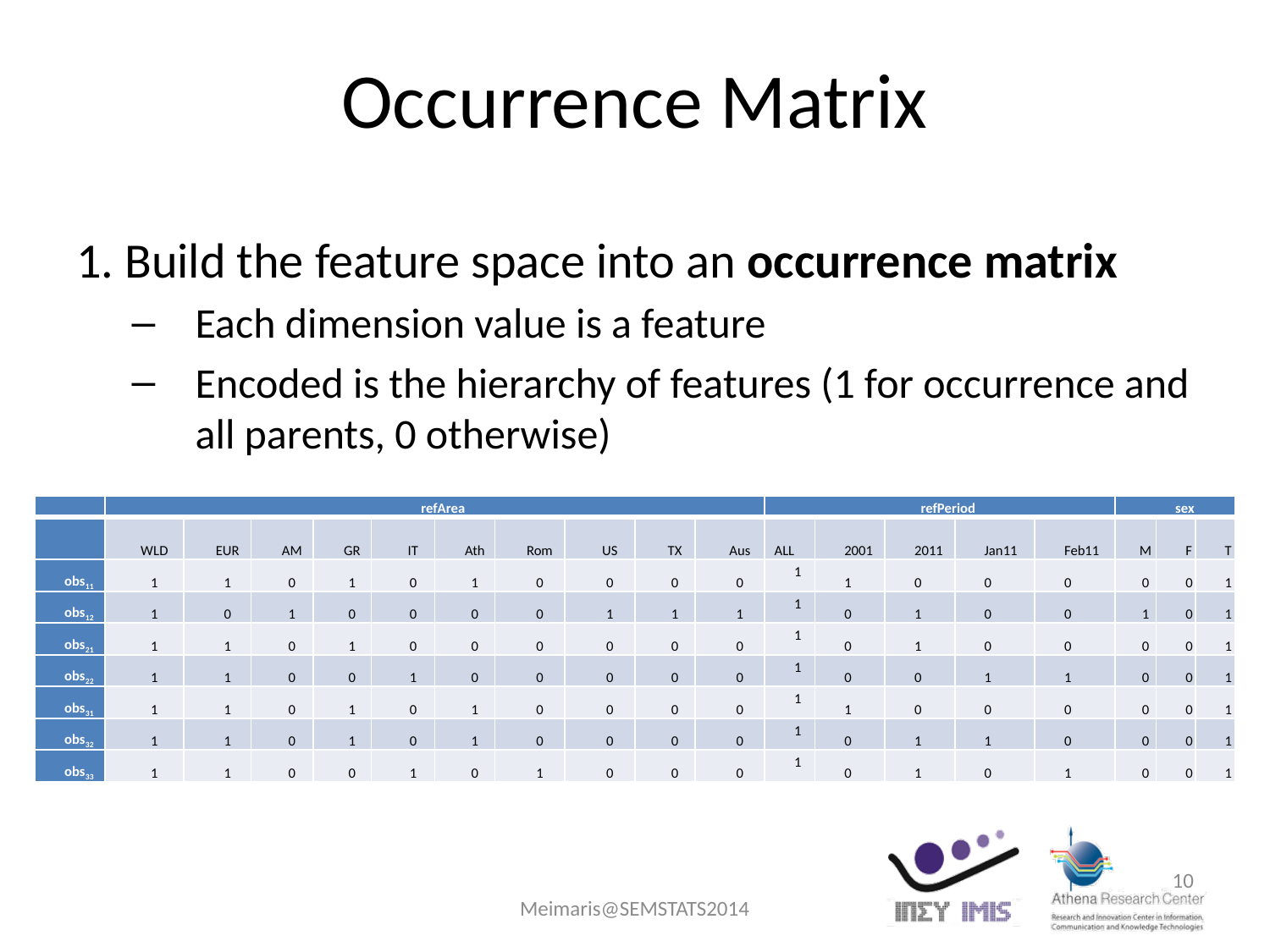

# Occurrence Matrix
1. Build the feature space into an occurrence matrix
Each dimension value is a feature
Encoded is the hierarchy of features (1 for occurrence and all parents, 0 otherwise)

|  | refArea |  |  |  |  |  |  |  |  |  | refPeriod |  |  |  |  | sex |  |  |
| --- | --- | --- | --- | --- | --- | --- | --- | --- | --- | --- | --- | --- | --- | --- | --- | --- | --- | --- |
|  | WLD | EUR | AM | GR | IT | Ath | Rom | US | TX | Aus | ALL | 2001 | 2011 | Jan11 | Feb11 | M | F | T |
| obs11 | 1 | 1 | 0 | 1 | 0 | 1 | 0 | 0 | 0 | 0 | 1 | 1 | 0 | 0 | 0 | 0 | 0 | 1 |
| obs12 | 1 | 0 | 1 | 0 | 0 | 0 | 0 | 1 | 1 | 1 | 1 | 0 | 1 | 0 | 0 | 1 | 0 | 1 |
| obs21 | 1 | 1 | 0 | 1 | 0 | 0 | 0 | 0 | 0 | 0 | 1 | 0 | 1 | 0 | 0 | 0 | 0 | 1 |
| obs22 | 1 | 1 | 0 | 0 | 1 | 0 | 0 | 0 | 0 | 0 | 1 | 0 | 0 | 1 | 1 | 0 | 0 | 1 |
| obs31 | 1 | 1 | 0 | 1 | 0 | 1 | 0 | 0 | 0 | 0 | 1 | 1 | 0 | 0 | 0 | 0 | 0 | 1 |
| obs32 | 1 | 1 | 0 | 1 | 0 | 1 | 0 | 0 | 0 | 0 | 1 | 0 | 1 | 1 | 0 | 0 | 0 | 1 |
| obs33 | 1 | 1 | 0 | 0 | 1 | 0 | 1 | 0 | 0 | 0 | 1 | 0 | 1 | 0 | 1 | 0 | 0 | 1 |
10
Meimaris@SEMSTATS2014